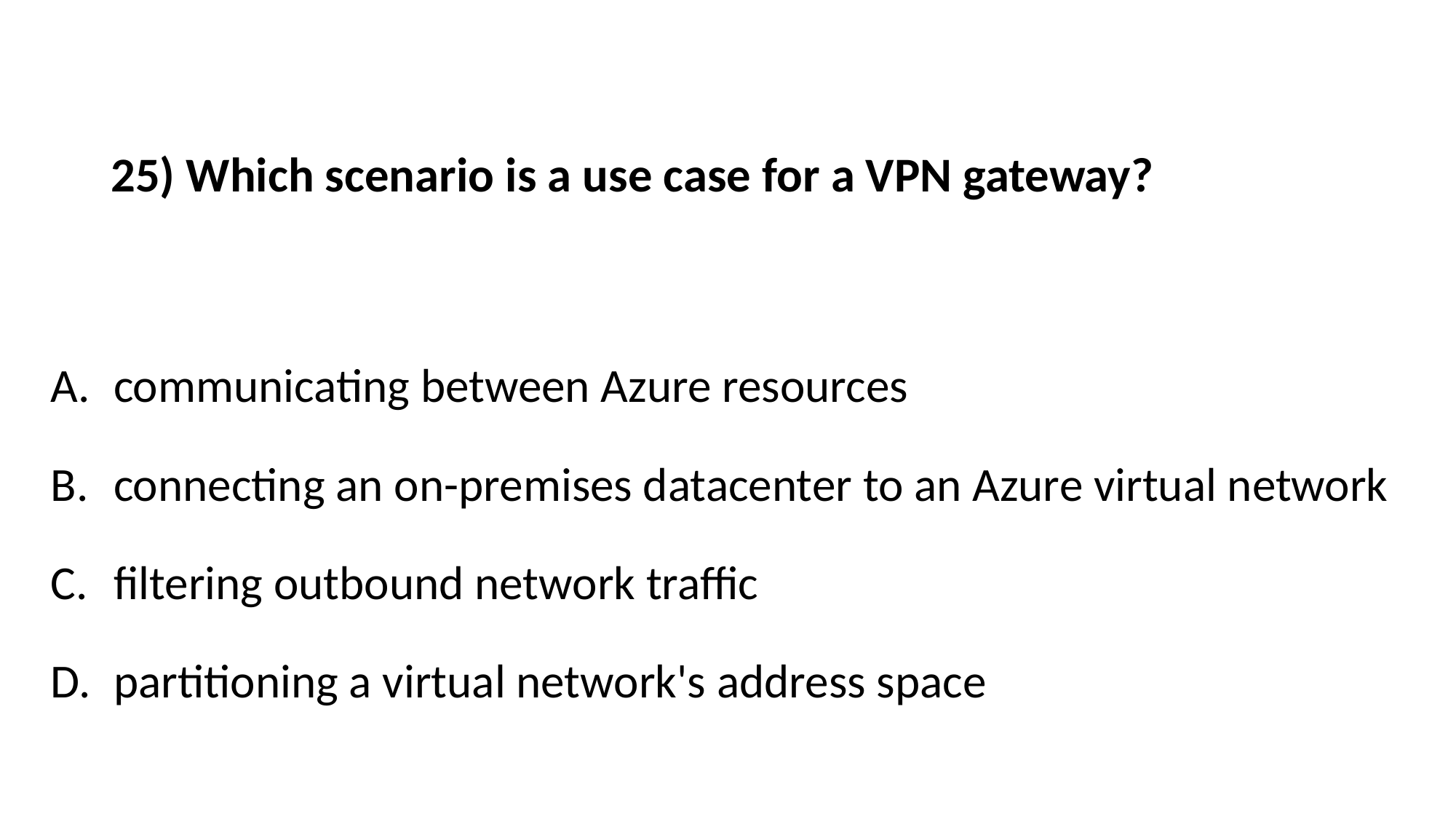

# 25) Which scenario is a use case for a VPN gateway?
communicating between Azure resources
connecting an on-premises datacenter to an Azure virtual network
filtering outbound network traffic
partitioning a virtual network's address space